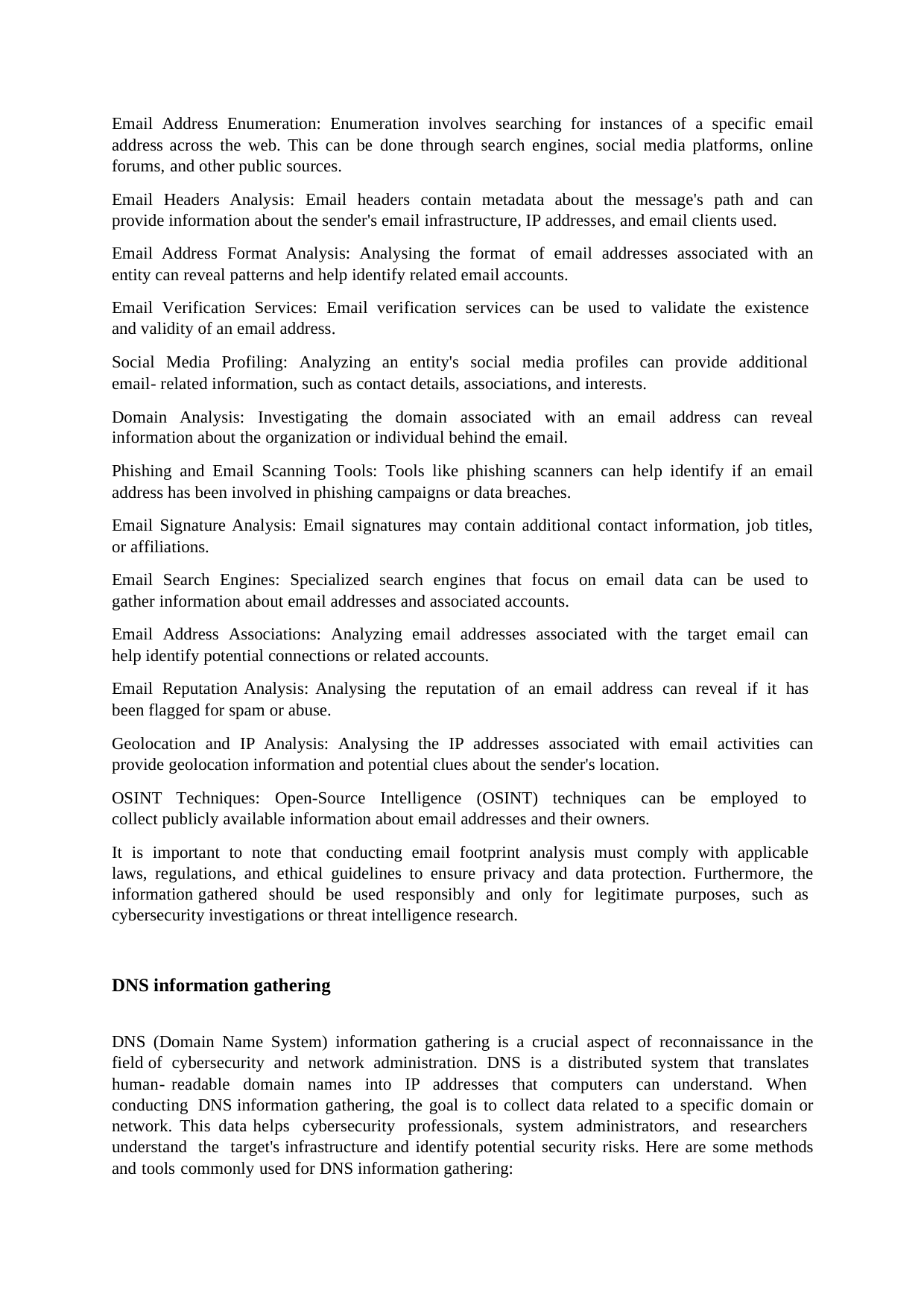

Email Address Enumeration: Enumeration involves searching for instances of a specific email address across the web. This can be done through search engines, social media platforms, online forums, and other public sources.
Email Headers Analysis: Email headers contain metadata about the message's path and can provide information about the sender's email infrastructure, IP addresses, and email clients used.
Email Address Format Analysis: Analysing the format  of email addresses associated with an entity can reveal patterns and help identify related email accounts.
Email  Verification  Services:  Email  verification  services  can  be  used  to  validate  the  existence  and validity of an email address.
Social  Media  Profiling:  Analyzing  an  entity's  social  media  profiles  can  provide  additional  email- related information, such as contact details, associations, and interests.
Domain Analysis: Investigating the domain associated with an email address can reveal information about the organization or individual behind the email.
Phishing and Email Scanning Tools: Tools like phishing scanners can help identify if an email address has been involved in phishing campaigns or data breaches.
Email Signature Analysis: Email signatures may contain additional contact information, job titles, or affiliations.
Email  Search  Engines:  Specialized  search  engines  that  focus  on  email  data  can  be  used  to  gather information about email addresses and associated accounts.
Email  Address  Associations:  Analyzing  email  addresses  associated  with  the  target  email  can  help identify potential connections or related accounts.
Email  Reputation Analysis: Analysing  the  reputation  of  an  email  address  can  reveal  if  it  has  been flagged for spam or abuse.
Geolocation and IP Analysis: Analysing the IP addresses associated with email activities can provide geolocation information and potential clues about the sender's location.
OSINT  Techniques:  Open-Source  Intelligence  (OSINT)  techniques  can  be  employed  to  collect publicly available information about email addresses and their owners.
It  is  important  to  note  that  conducting  email  footprint  analysis  must  comply  with  applicable  laws, regulations, and ethical guidelines to ensure privacy and data protection. Furthermore, the information gathered  should  be  used  responsibly  and  only  for  legitimate  purposes,  such  as  cybersecurity investigations or threat intelligence research.

DNS information gathering

DNS (Domain Name System) information gathering is a crucial aspect of reconnaissance in the field of  cybersecurity  and  network  administration.  DNS  is  a  distributed  system  that  translates  human- readable  domain  names  into  IP  addresses  that  computers  can  understand.  When  conducting  DNS information gathering, the goal is to collect data related to a specific domain or network. This data helps  cybersecurity  professionals,  system  administrators,  and  researchers  understand  the  target's infrastructure and identify potential security risks. Here are some methods and tools commonly used for DNS information gathering: